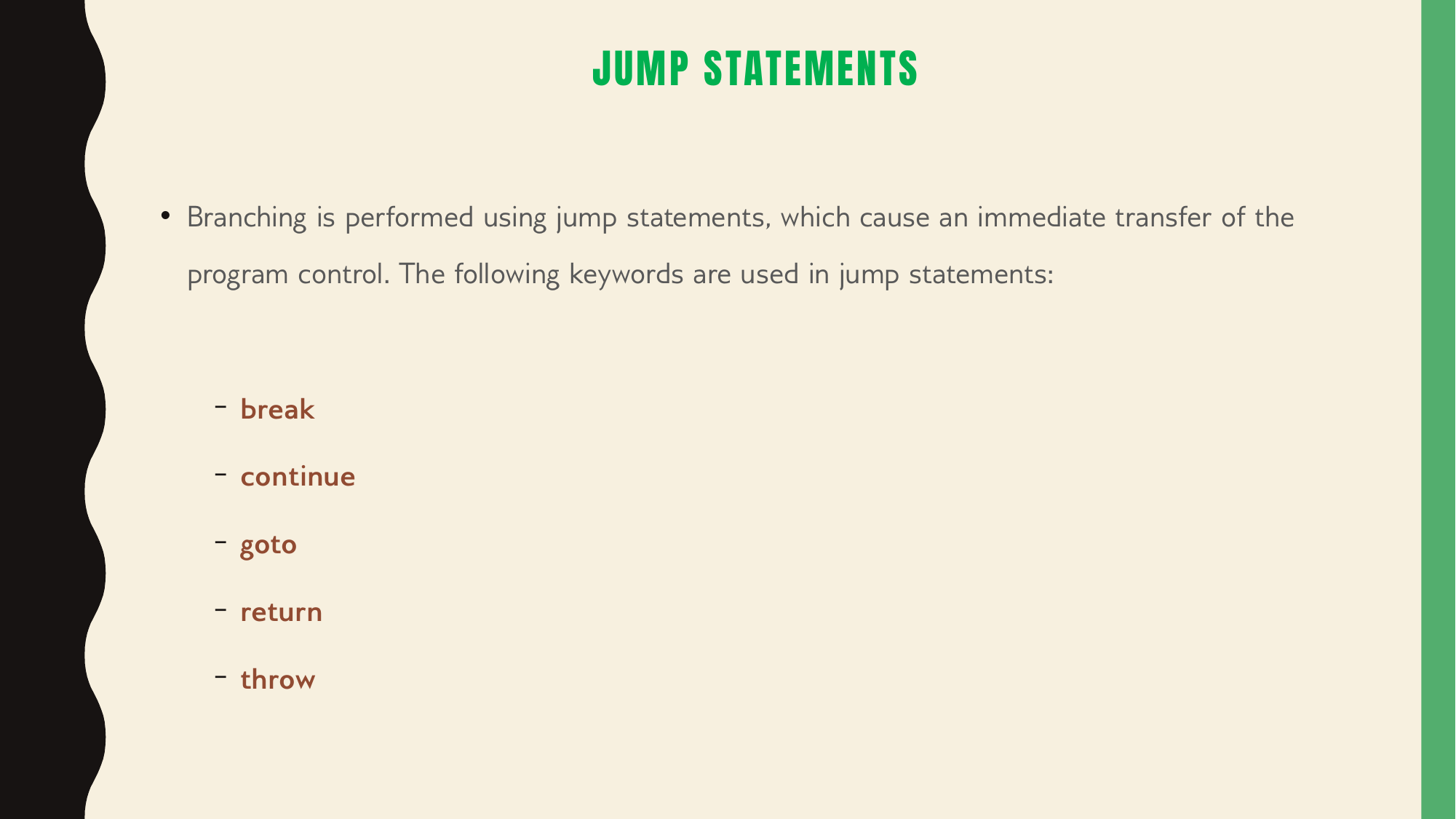

# Jump Statements
Branching is performed using jump statements, which cause an immediate transfer of the program control. The following keywords are used in jump statements:

break
continue
goto
return
throw